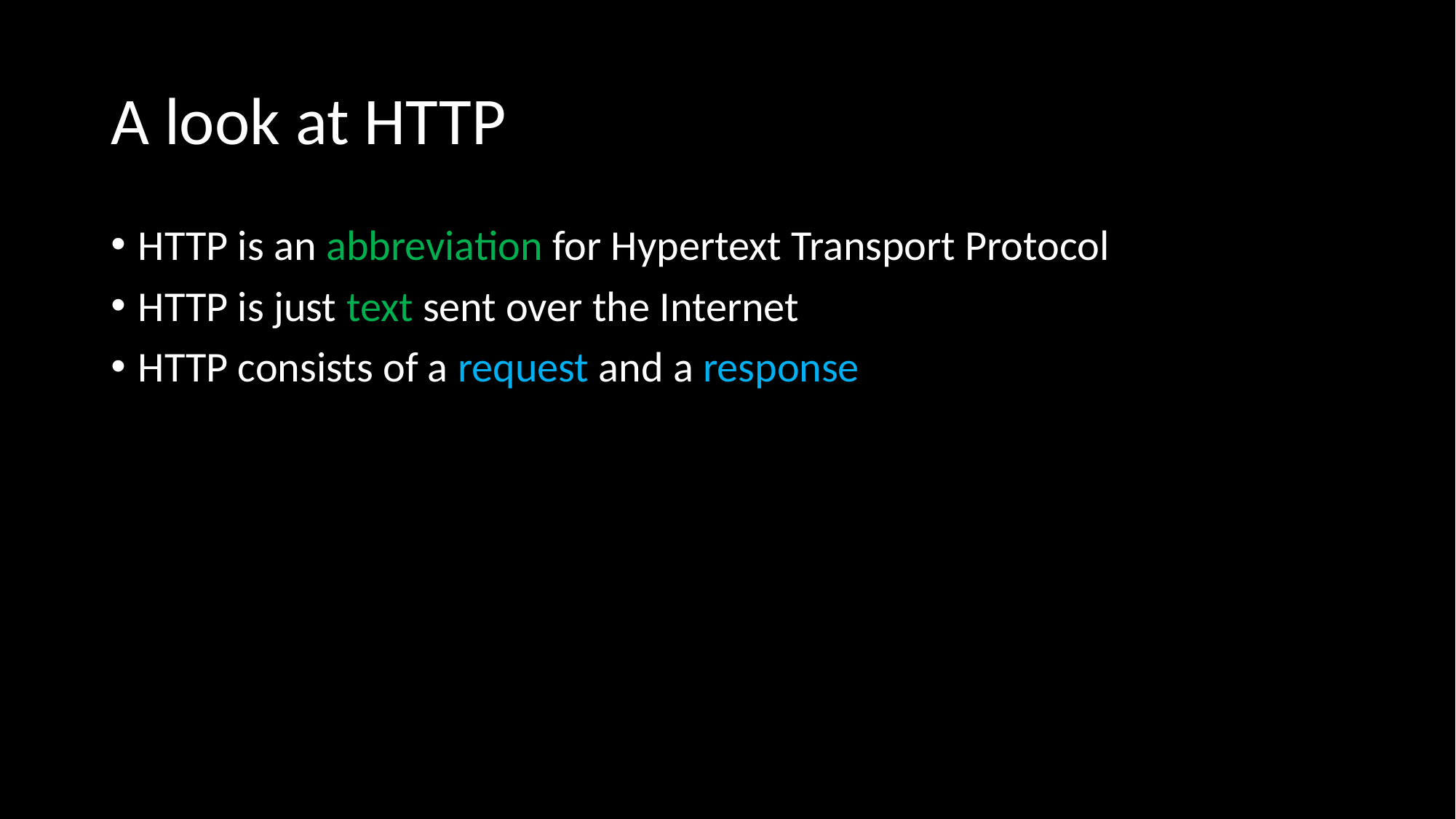

# A look at HTTP
HTTP is an abbreviation for Hypertext Transport Protocol
HTTP is just text sent over the Internet
HTTP consists of a request and a response